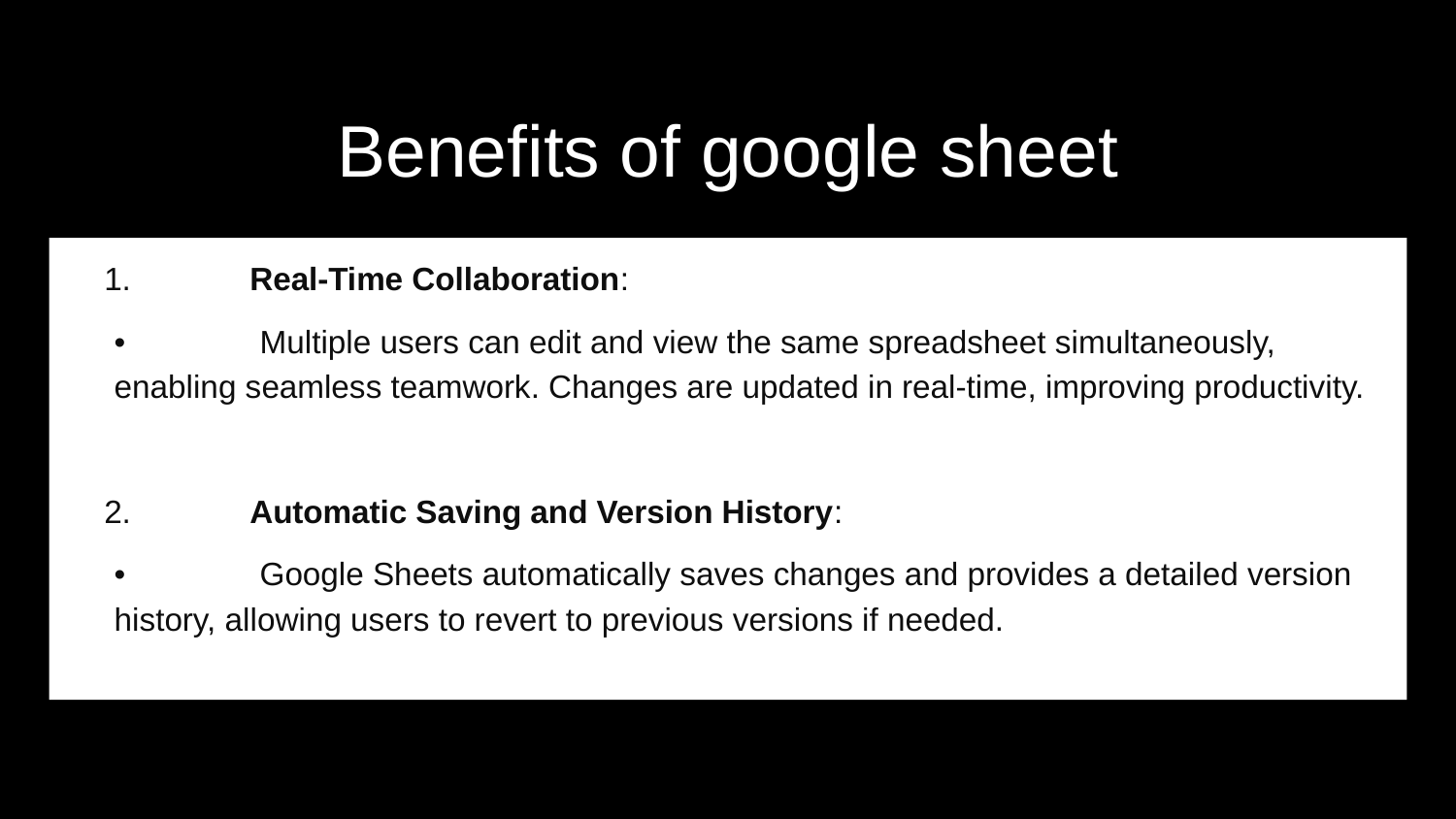

# Benefits of google sheet
	1.	Real-Time Collaboration:
	•	Multiple users can edit and view the same spreadsheet simultaneously, enabling seamless teamwork. Changes are updated in real-time, improving productivity.

	2.	Automatic Saving and Version History:
	•	Google Sheets automatically saves changes and provides a detailed version history, allowing users to revert to previous versions if needed.